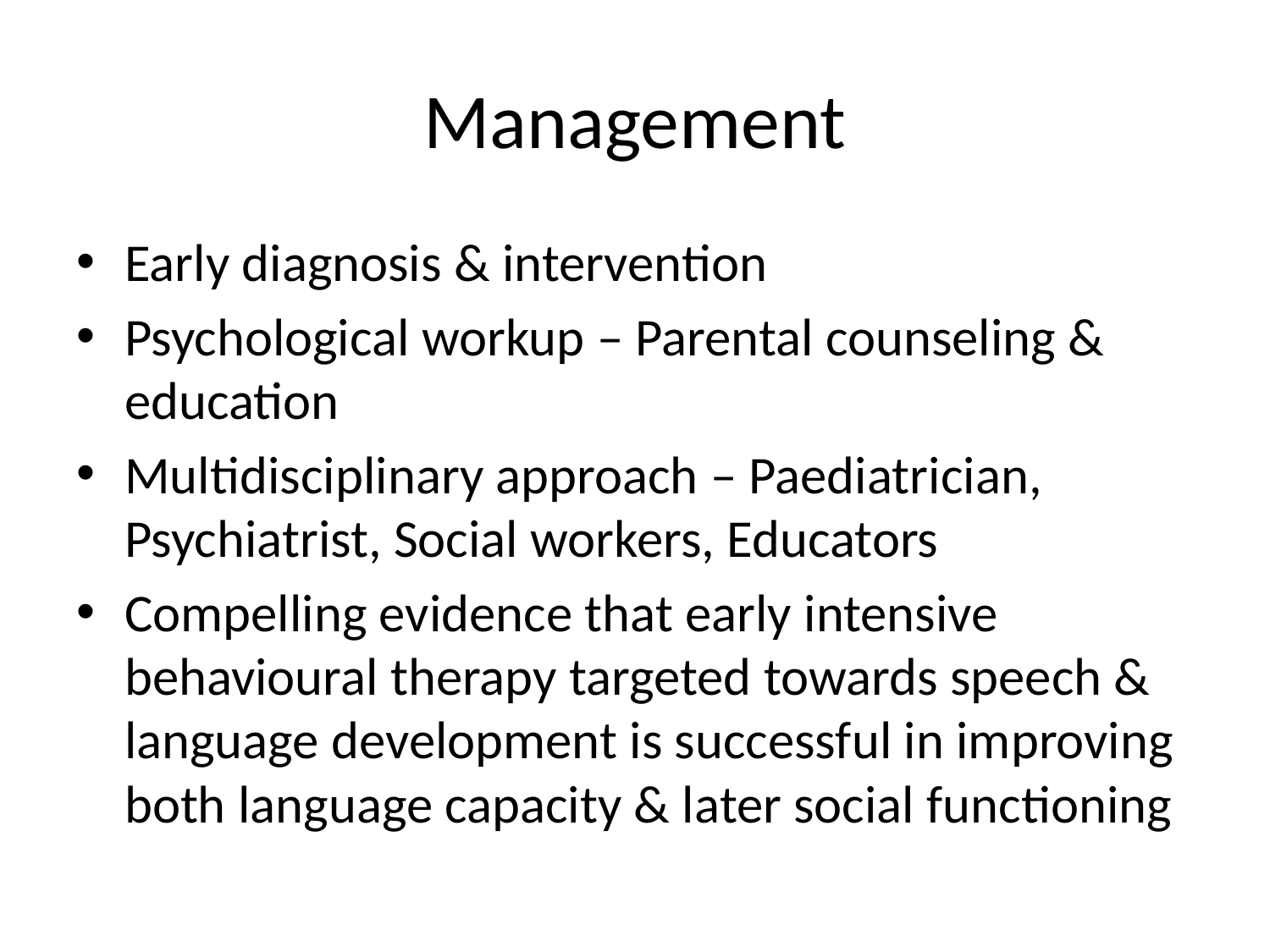

# Management
Early diagnosis & intervention
Psychological workup – Parental counseling & education
Multidisciplinary approach – Paediatrician, Psychiatrist, Social workers, Educators
Compelling evidence that early intensive behavioural therapy targeted towards speech & language development is successful in improving both language capacity & later social functioning